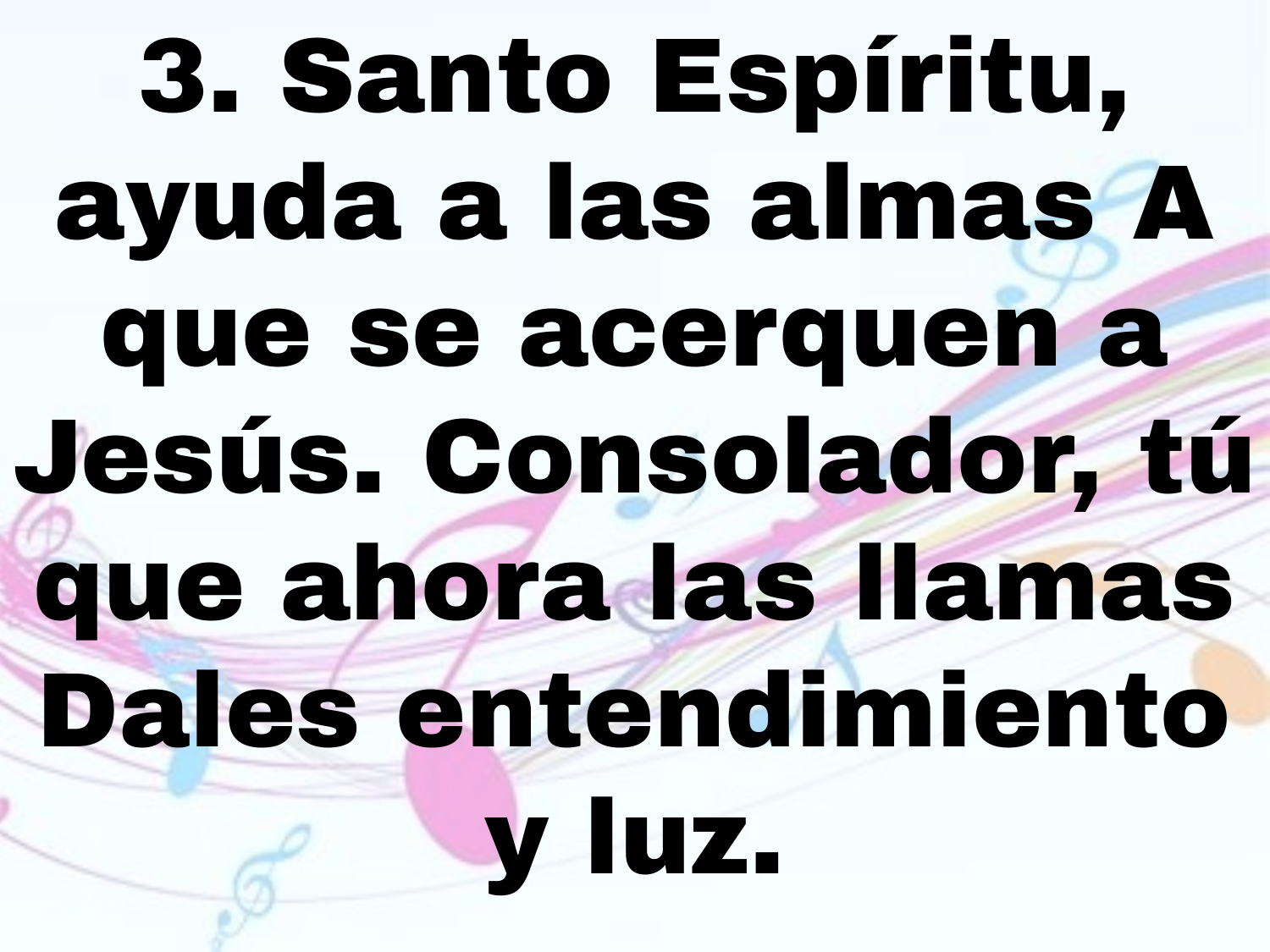

3. Santo Espíritu, ayuda a las almas A que se acerquen a Jesús. Consolador, tú que ahora las llamas Dales entendimiento y luz.